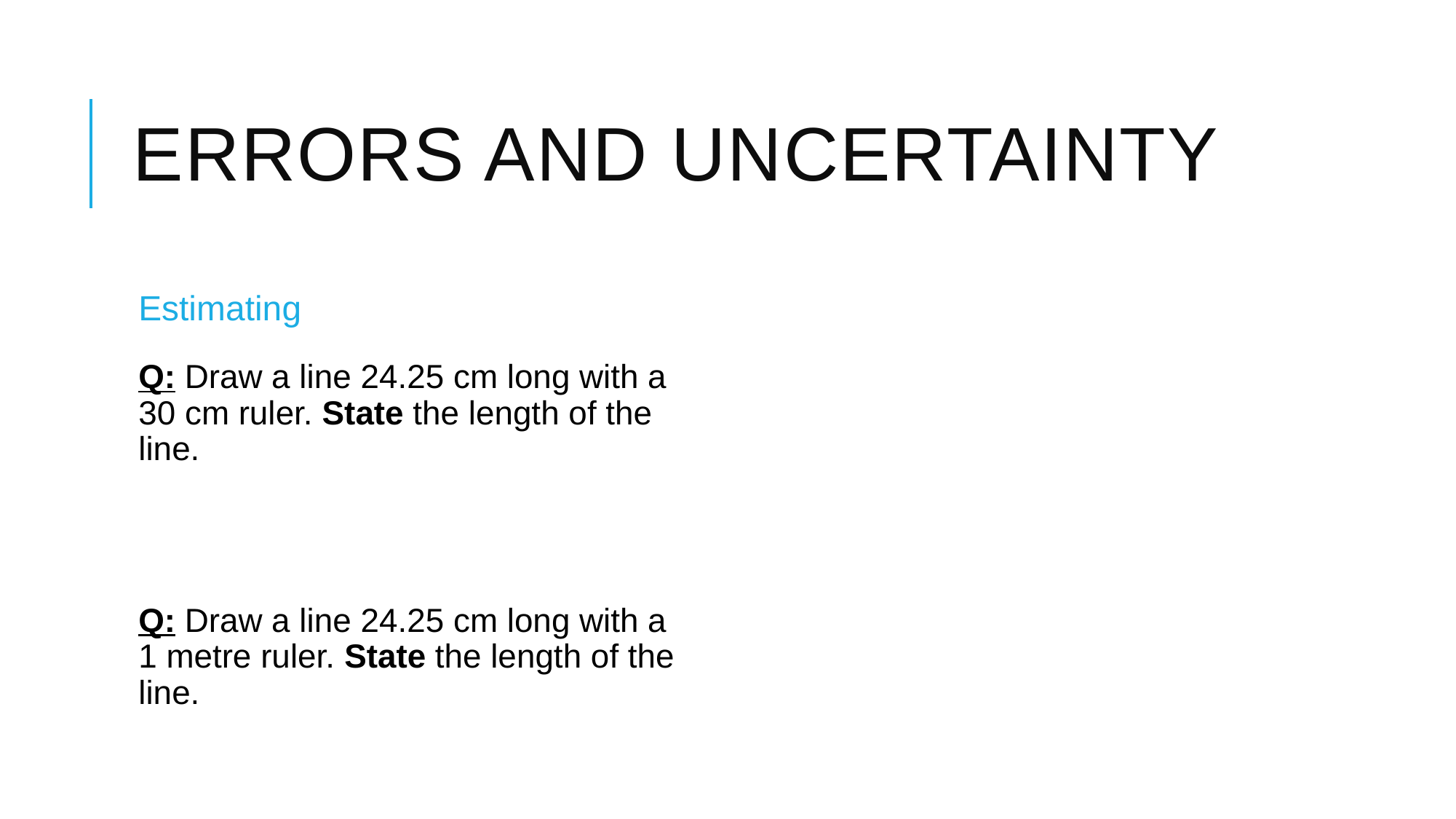

# Errors and uncertainty
Estimating
Q: Draw a line 24.25 cm long with a 30 cm ruler. State the length of the line.

Q: Draw a line 24.25 cm long with a 1 metre ruler. State the length of the line.